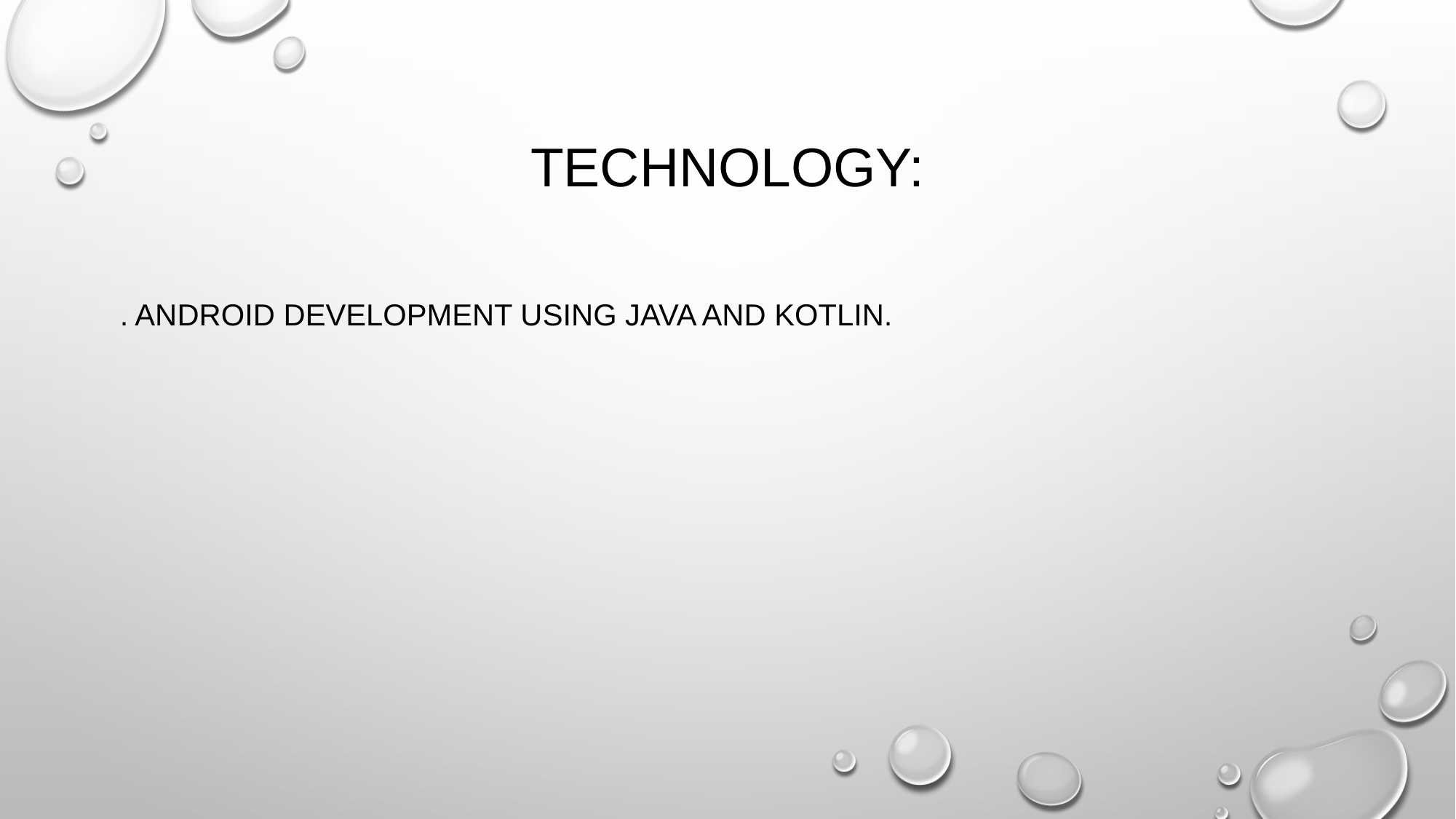

# Technology:
. ANDROID DEVELOPMENT USING JAVA AND KOTLIN.